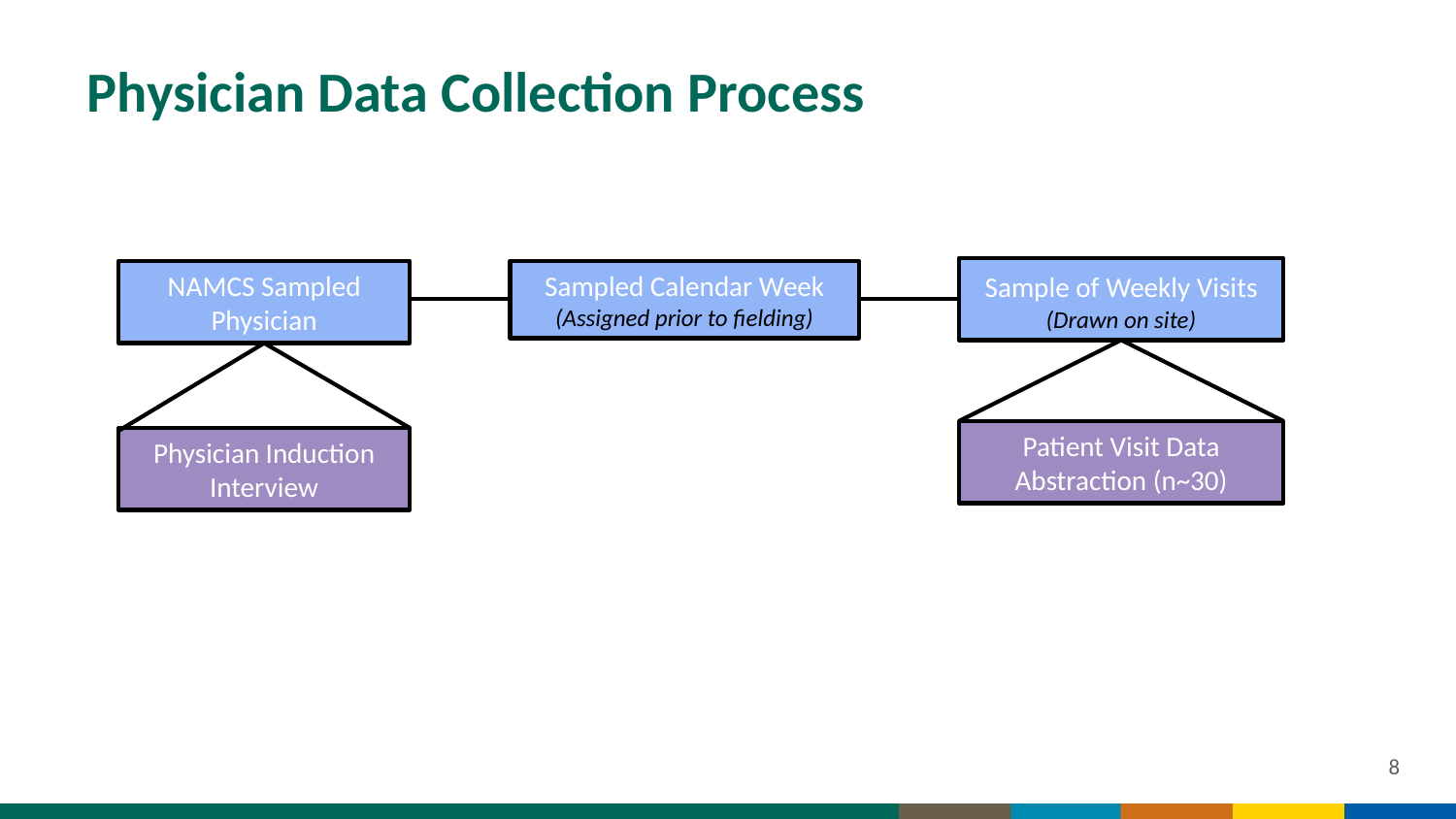

# Physician Data Collection Process
Sample of Weekly Visits (Drawn on site)
NAMCS Sampled Physician
Sampled Calendar Week (Assigned prior to fielding)
Patient Visit Data Abstraction (n~30)
Physician Induction Interview